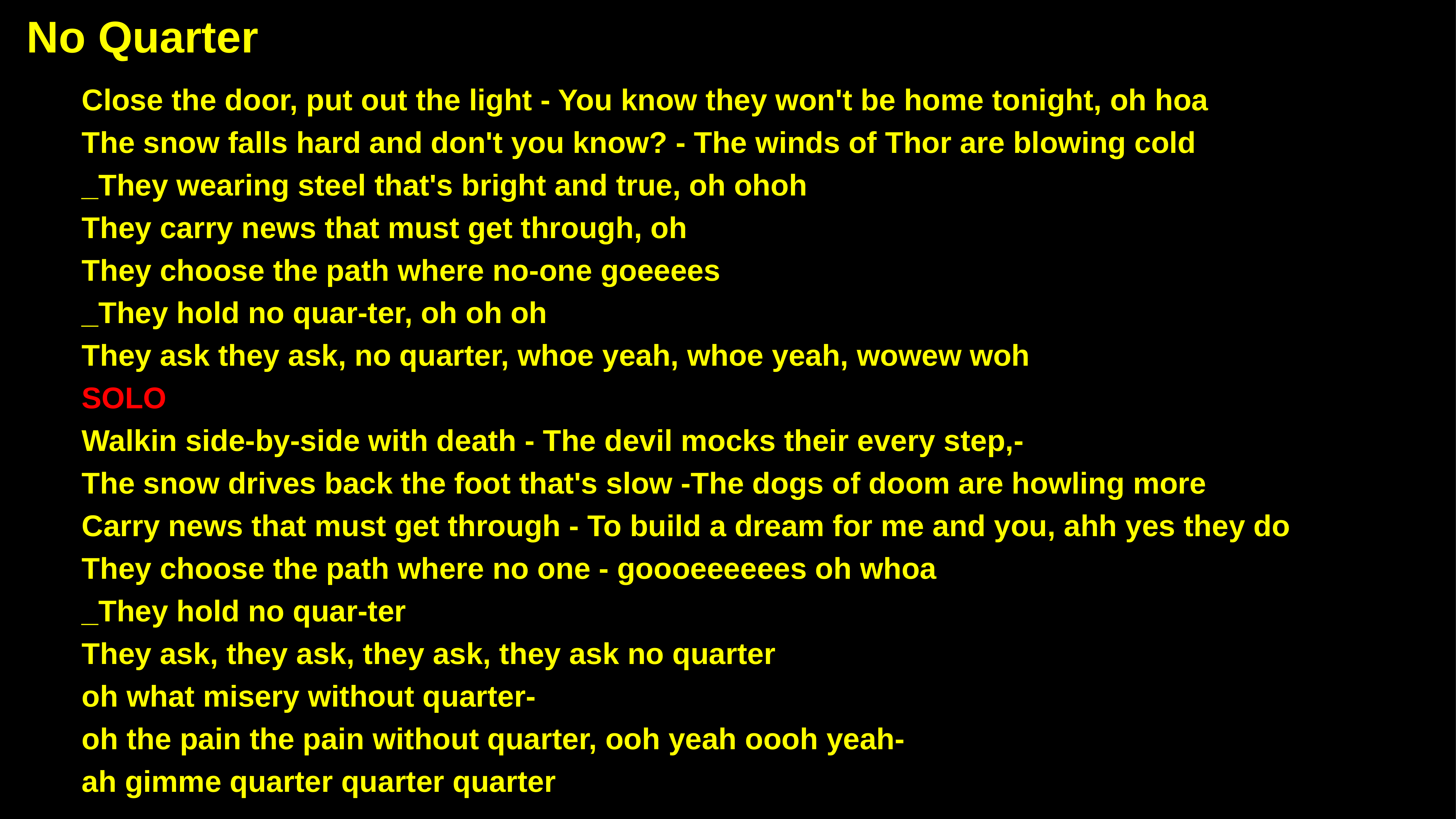

No Quarter
Close the door, put out the light - You know they won't be home tonight, oh hoa
The snow falls hard and don't you know? - The winds of Thor are blowing cold
_They wearing steel that's bright and true, oh ohoh
They carry news that must get through, oh
They choose the path where no-one goeeees
_They hold no quar-ter, oh oh oh
They ask they ask, no quarter, whoe yeah, whoe yeah, wowew woh
SOLO
Walkin side-by-side with death - The devil mocks their every step,-
The snow drives back the foot that's slow -The dogs of doom are howling more
Carry news that must get through - To build a dream for me and you, ahh yes they do
They choose the path where no one - goooeeeeees oh whoa
_They hold no quar-ter
They ask, they ask, they ask, they ask no quarter
oh what misery without quarter-
oh the pain the pain without quarter, ooh yeah oooh yeah-
ah gimme quarter quarter quarter